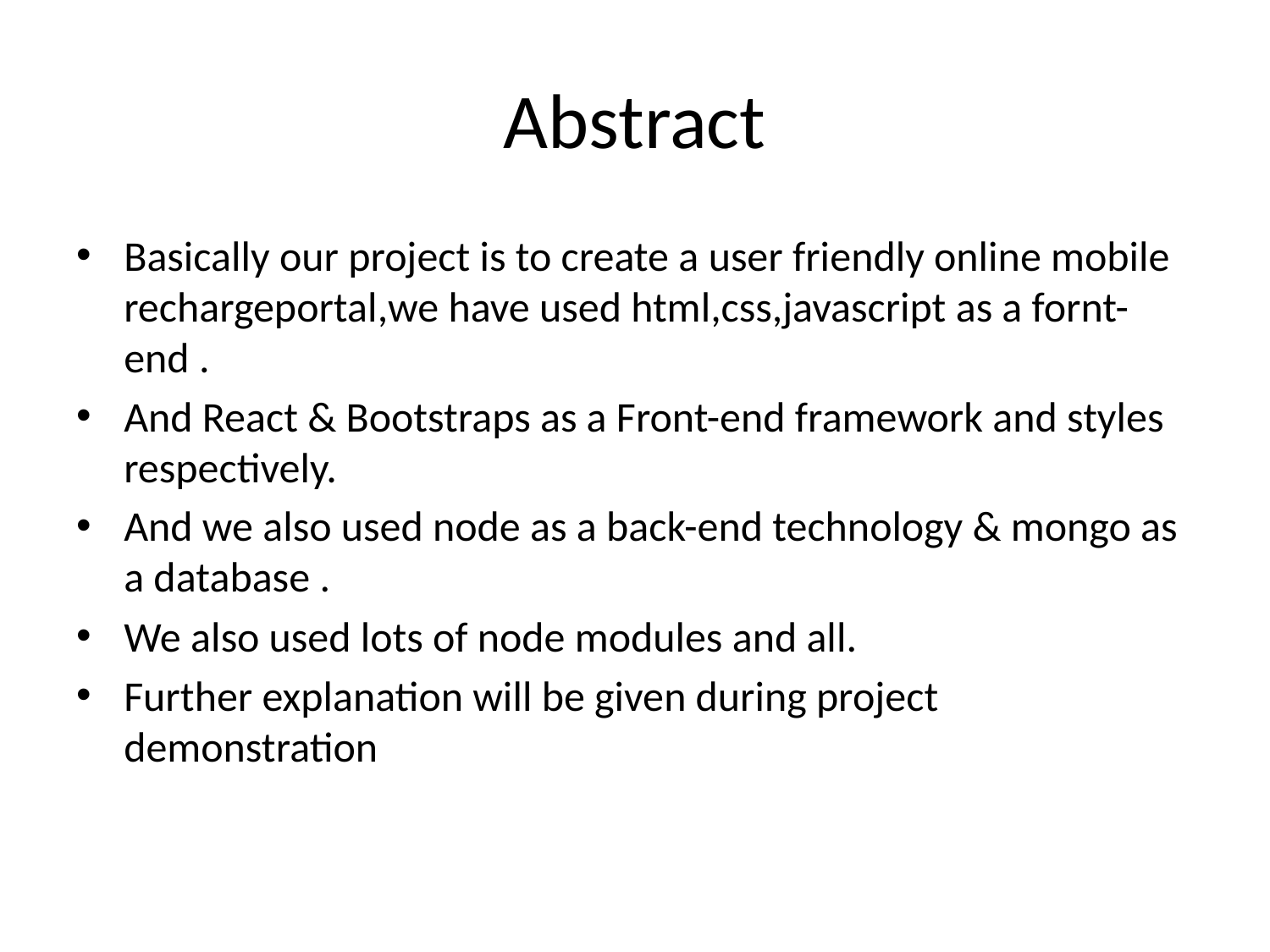

# Abstract
Basically our project is to create a user friendly online mobile rechargeportal,we have used html,css,javascript as a fornt-end .
And React & Bootstraps as a Front-end framework and styles respectively.
And we also used node as a back-end technology & mongo as a database .
We also used lots of node modules and all.
Further explanation will be given during project demonstration